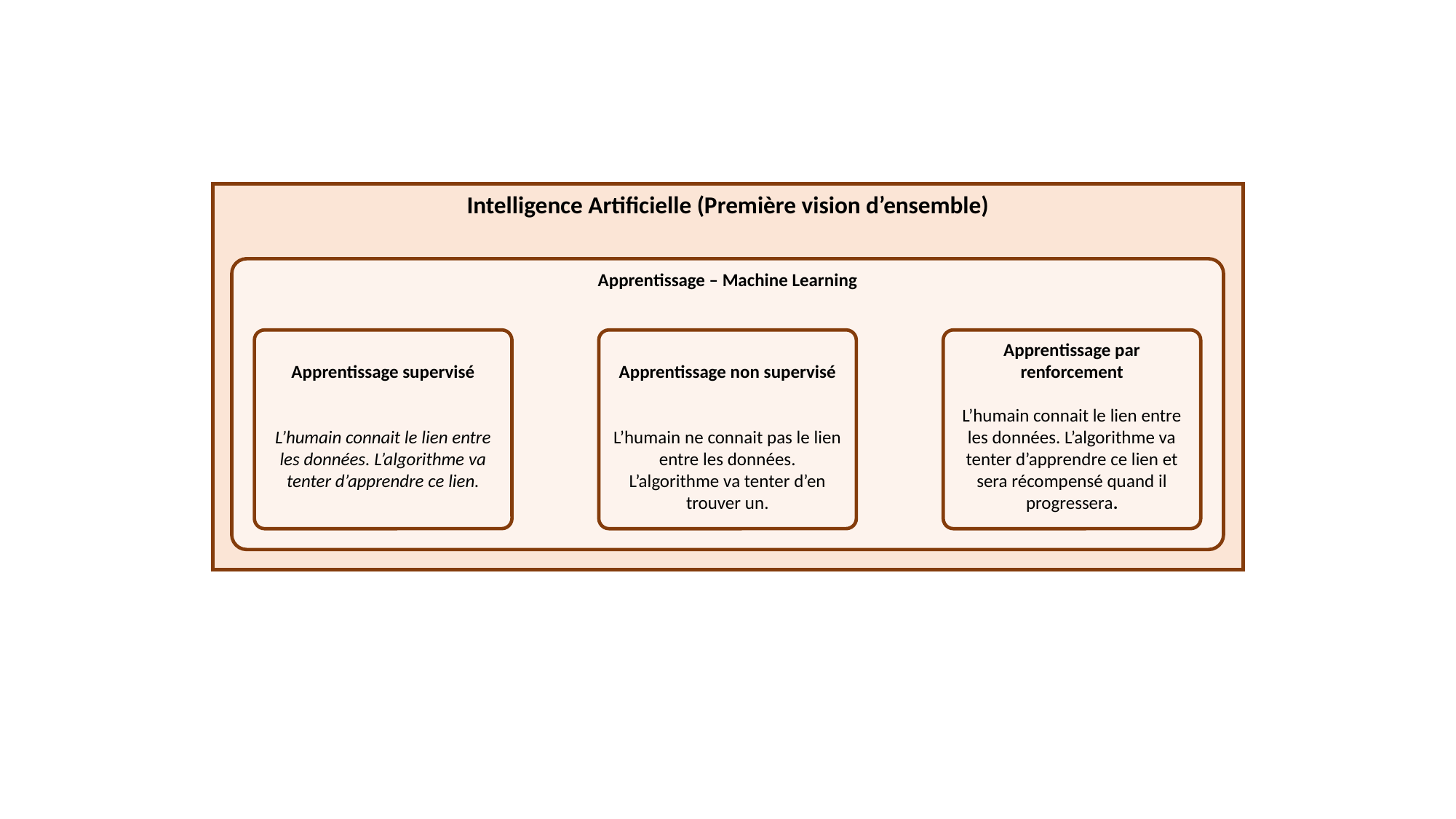

Intelligence Artificielle (Première vision d’ensemble)
Apprentissage – Machine Learning

Apprentissage supervisé

L’humain connait le lien entre les données. L’algorithme va tenter d’apprendre ce lien.

Apprentissage non supervisé

L’humain ne connait pas le lien entre les données. L’algorithme va tenter d’en trouver un.
Apprentissage par renforcement

L’humain connait le lien entre les données. L’algorithme va tenter d’apprendre ce lien et sera récompensé quand il progressera.